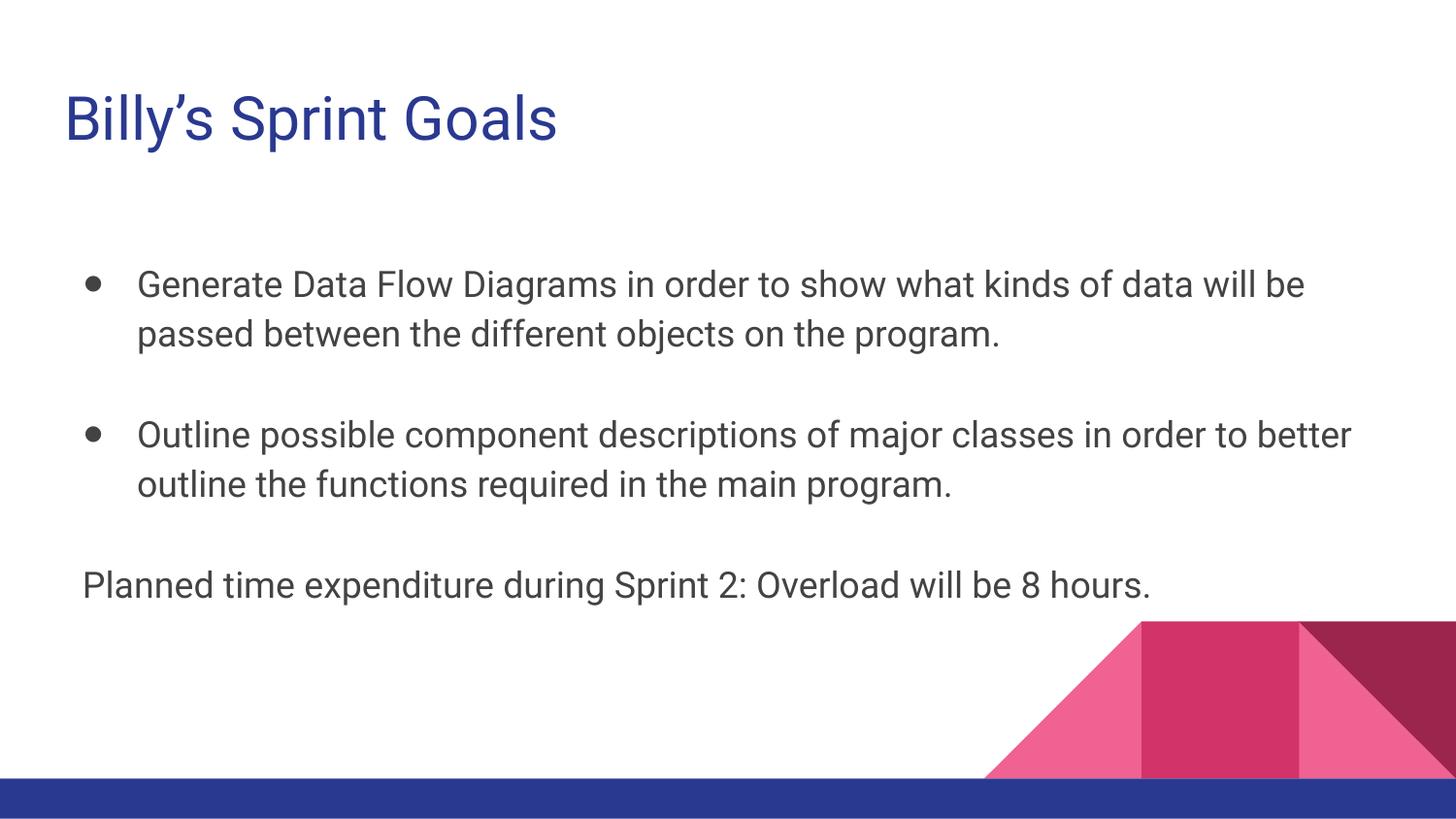

# Billy’s Sprint Goals

Generate Data Flow Diagrams in order to show what kinds of data will be passed between the different objects on the program.

Outline possible component descriptions of major classes in order to better outline the functions required in the main program.

Planned time expenditure during Sprint 2: Overload will be 8 hours.